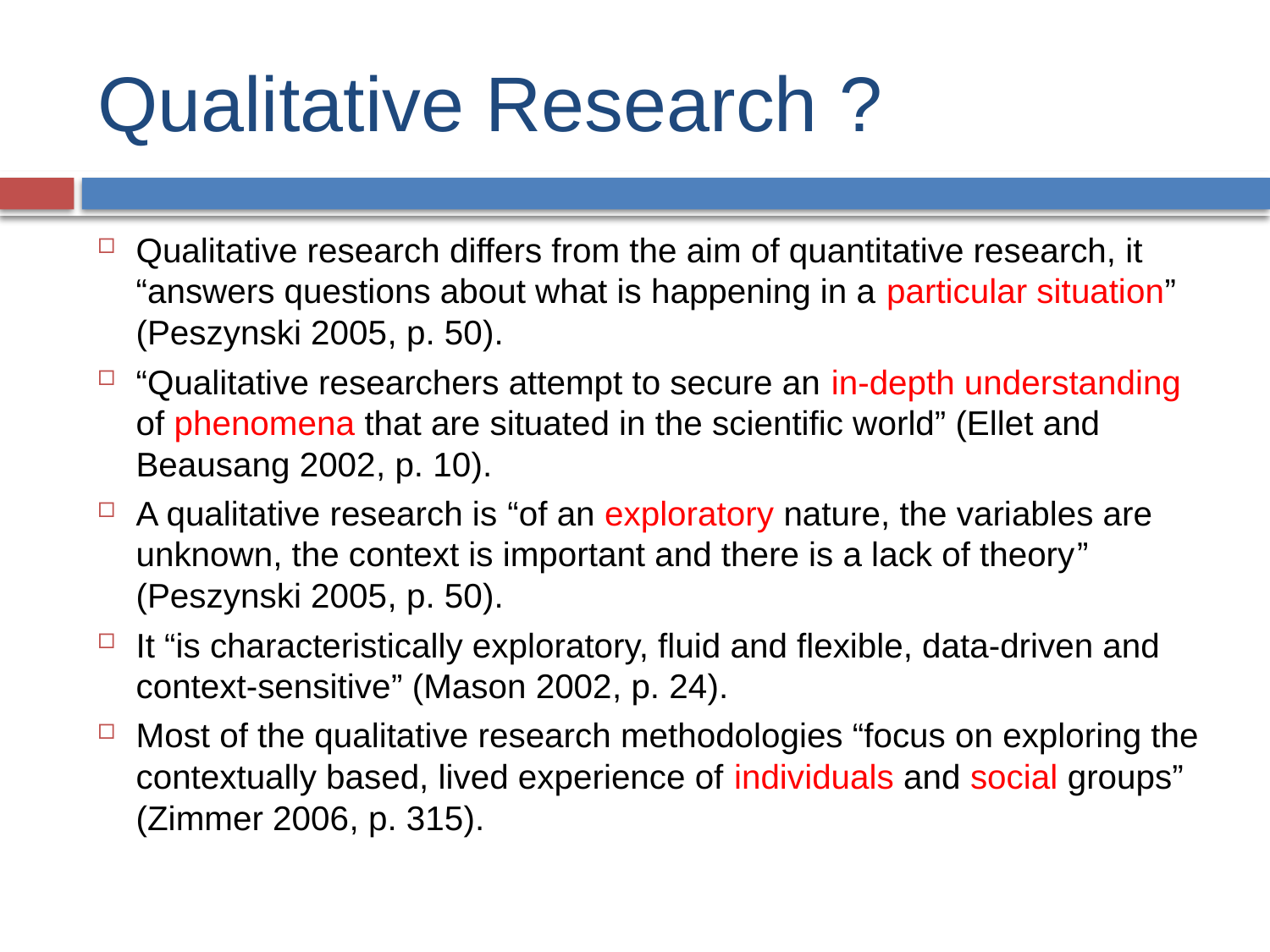

# Qualitative Research ?
Qualitative research differs from the aim of quantitative research, it “answers questions about what is happening in a particular situation” (Peszynski 2005, p. 50).
“Qualitative researchers attempt to secure an in-depth understanding of phenomena that are situated in the scientific world” (Ellet and Beausang 2002, p. 10).
A qualitative research is “of an exploratory nature, the variables are unknown, the context is important and there is a lack of theory” (Peszynski 2005, p. 50).
It “is characteristically exploratory, fluid and flexible, data-driven and context-sensitive” (Mason 2002, p. 24).
Most of the qualitative research methodologies “focus on exploring the contextually based, lived experience of individuals and social groups” (Zimmer 2006, p. 315).